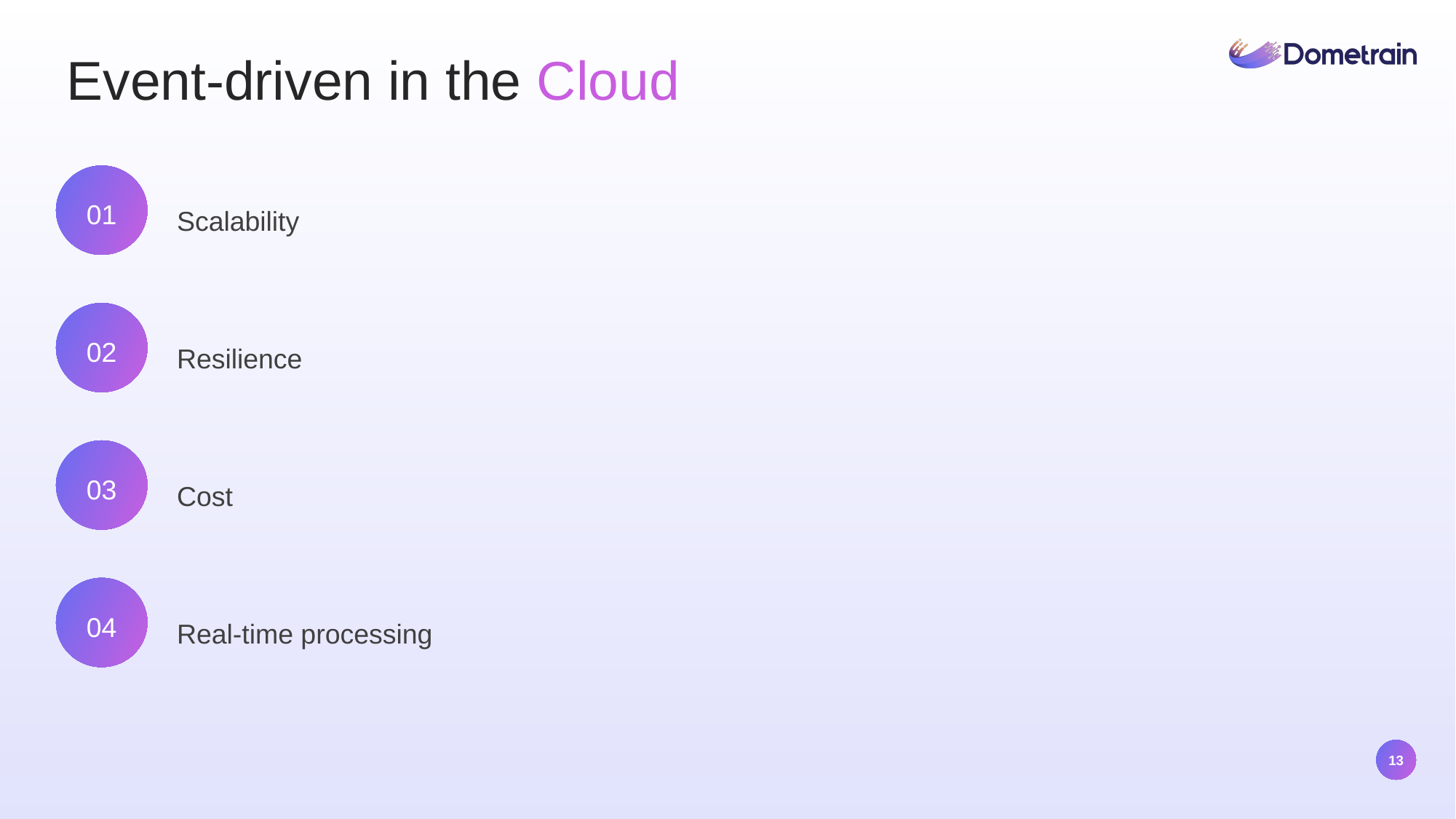

Event-driven in the Cloud
01
Scalability
02
Resilience
03
Cost
04
Real-time processing